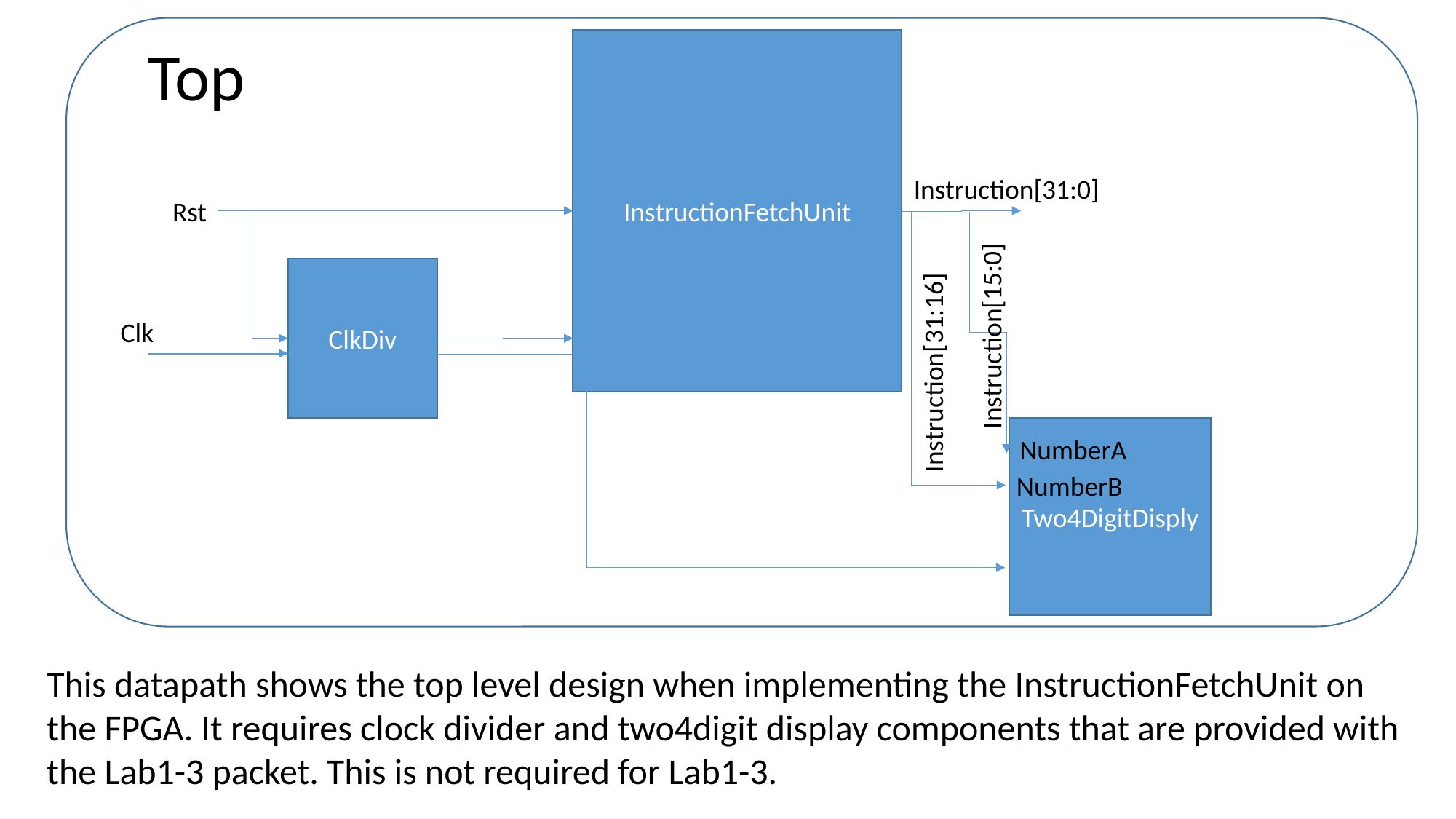

# Top

InstructionFetchUnit
Instruction[31:0]
Rst
ClkDiv
Clk
Instruction[15:0]
Instruction[31:16]
Two4DigitDisply
NumberA
NumberB
This datapath shows the top level design when implementing the InstructionFetchUnit on the FPGA. It requires clock divider and two4digit display components that are provided with the Lab1-3 packet. This is not required for Lab1-3.